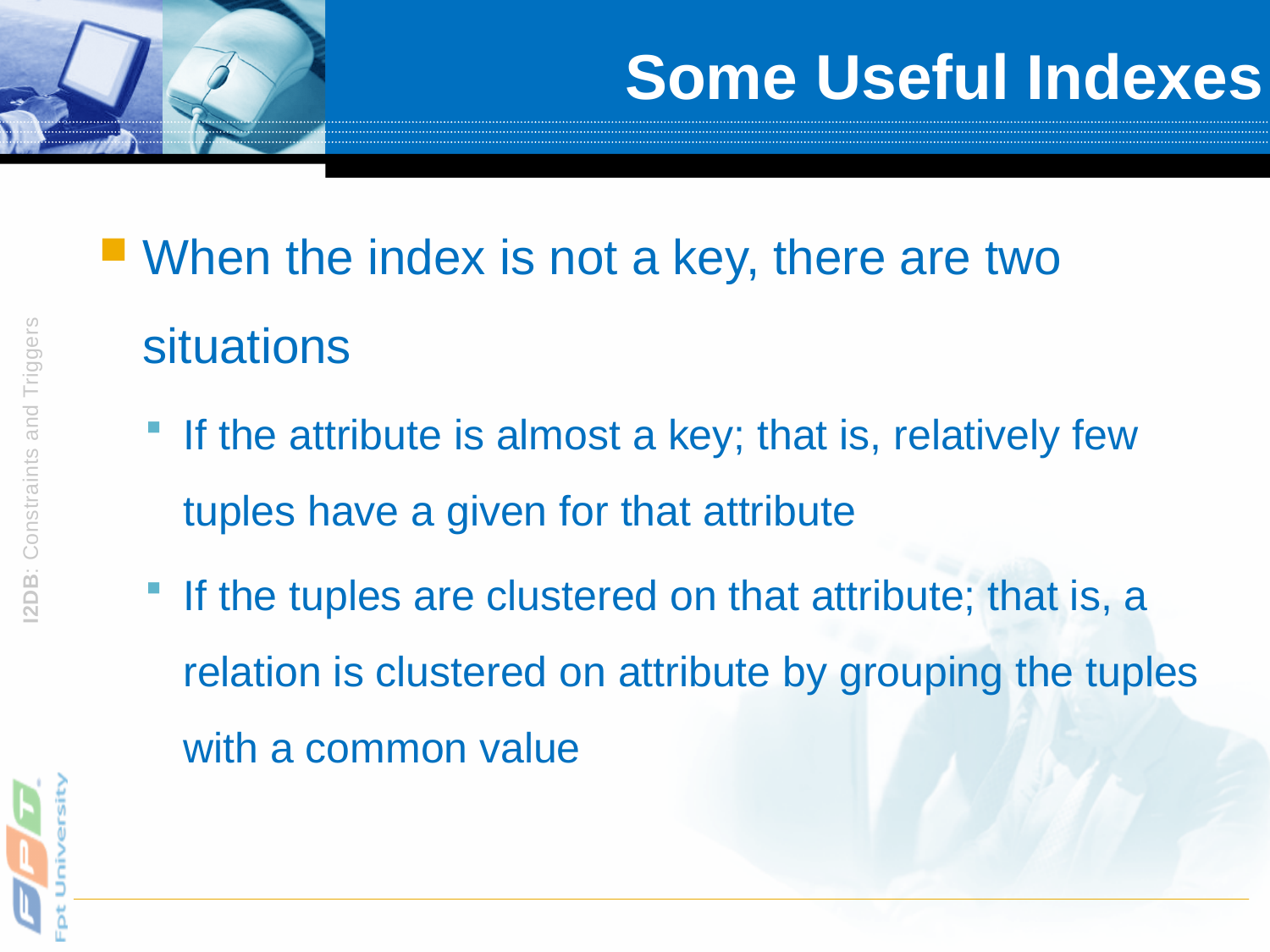

# Some Useful Indexes
When the index is not a key, there are two situations
If the attribute is almost a key; that is, relatively few tuples have a given for that attribute
If the tuples are clustered on that attribute; that is, a relation is clustered on attribute by grouping the tuples with a common value